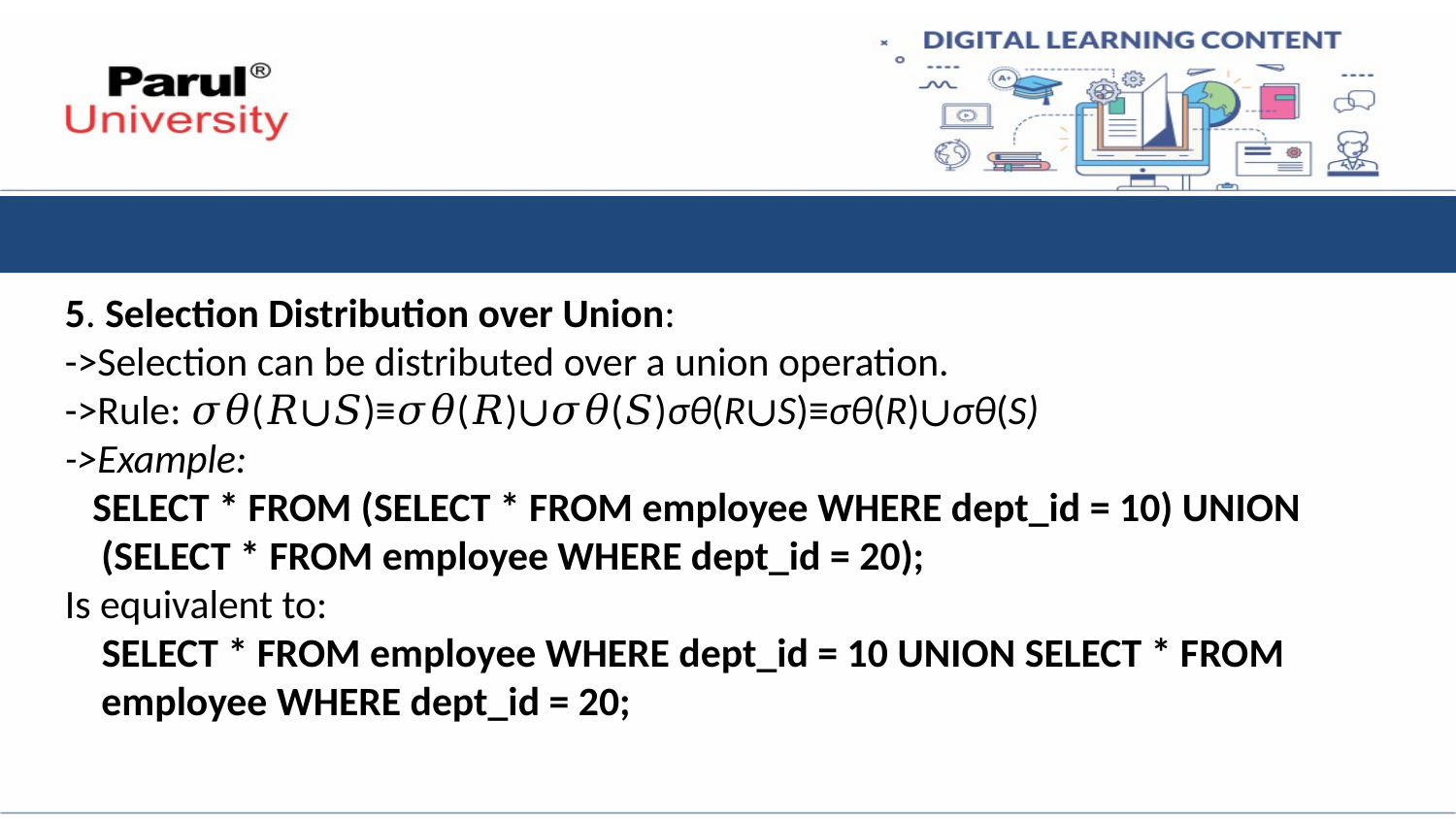

5. Selection Distribution over Union:
->Selection can be distributed over a union operation.
->Rule: 𝜎𝜃(𝑅∪𝑆)≡𝜎𝜃(𝑅)∪𝜎𝜃(𝑆)σθ​(R∪S)≡σθ​(R)∪σθ​(S)
->Example:
   SELECT * FROM (SELECT * FROM employee WHERE dept_id = 10) UNION (SELECT * FROM employee WHERE dept_id = 20);
Is equivalent to:
    SELECT * FROM employee WHERE dept_id = 10 UNION SELECT * FROM employee WHERE dept_id = 20;